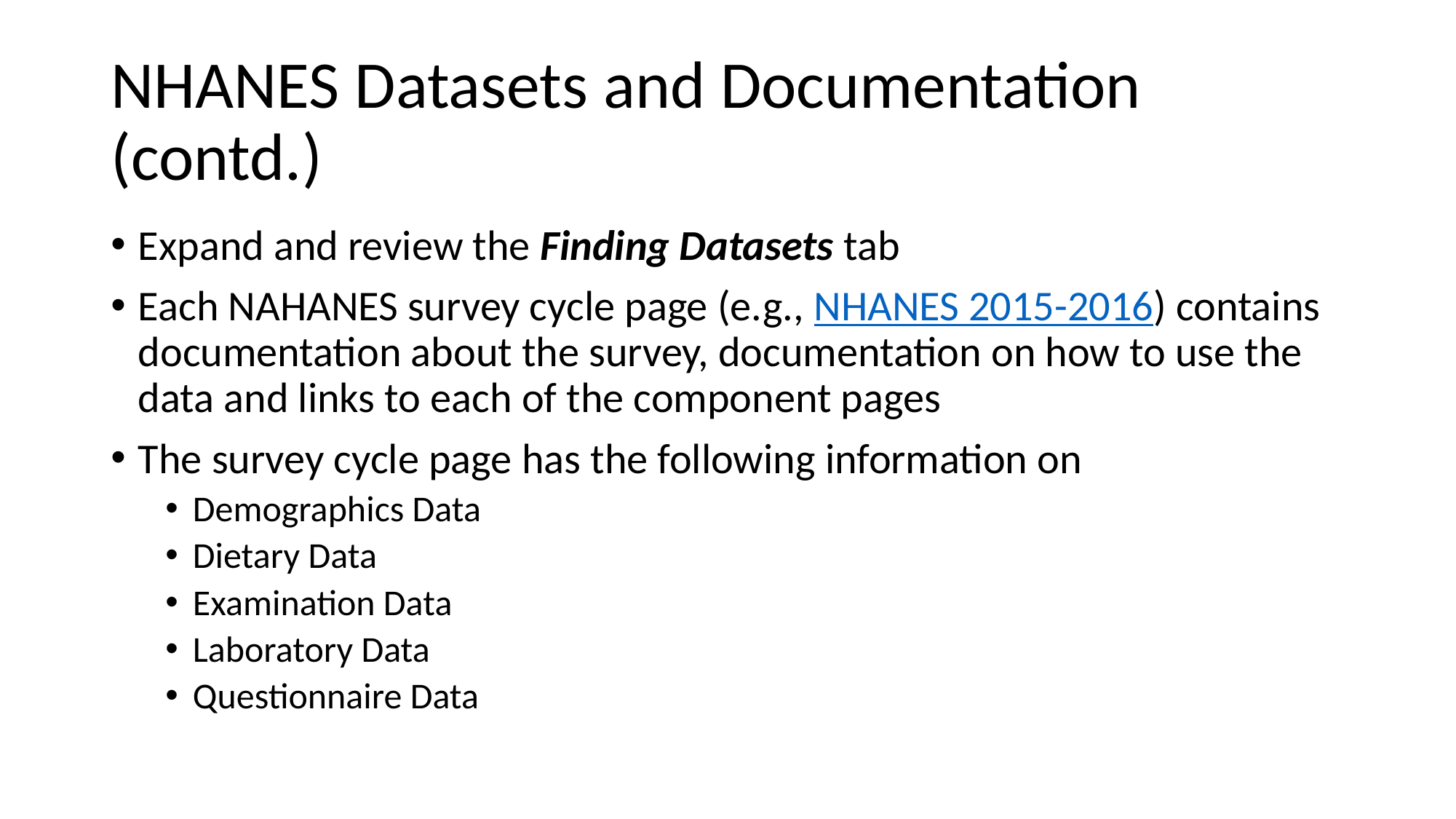

# NHANES Datasets and Documentation (contd.)
Expand and review the Finding Datasets tab
Each NAHANES survey cycle page (e.g., NHANES 2015-2016) contains documentation about the survey, documentation on how to use the data and links to each of the component pages
The survey cycle page has the following information on
Demographics Data
Dietary Data
Examination Data
Laboratory Data
Questionnaire Data